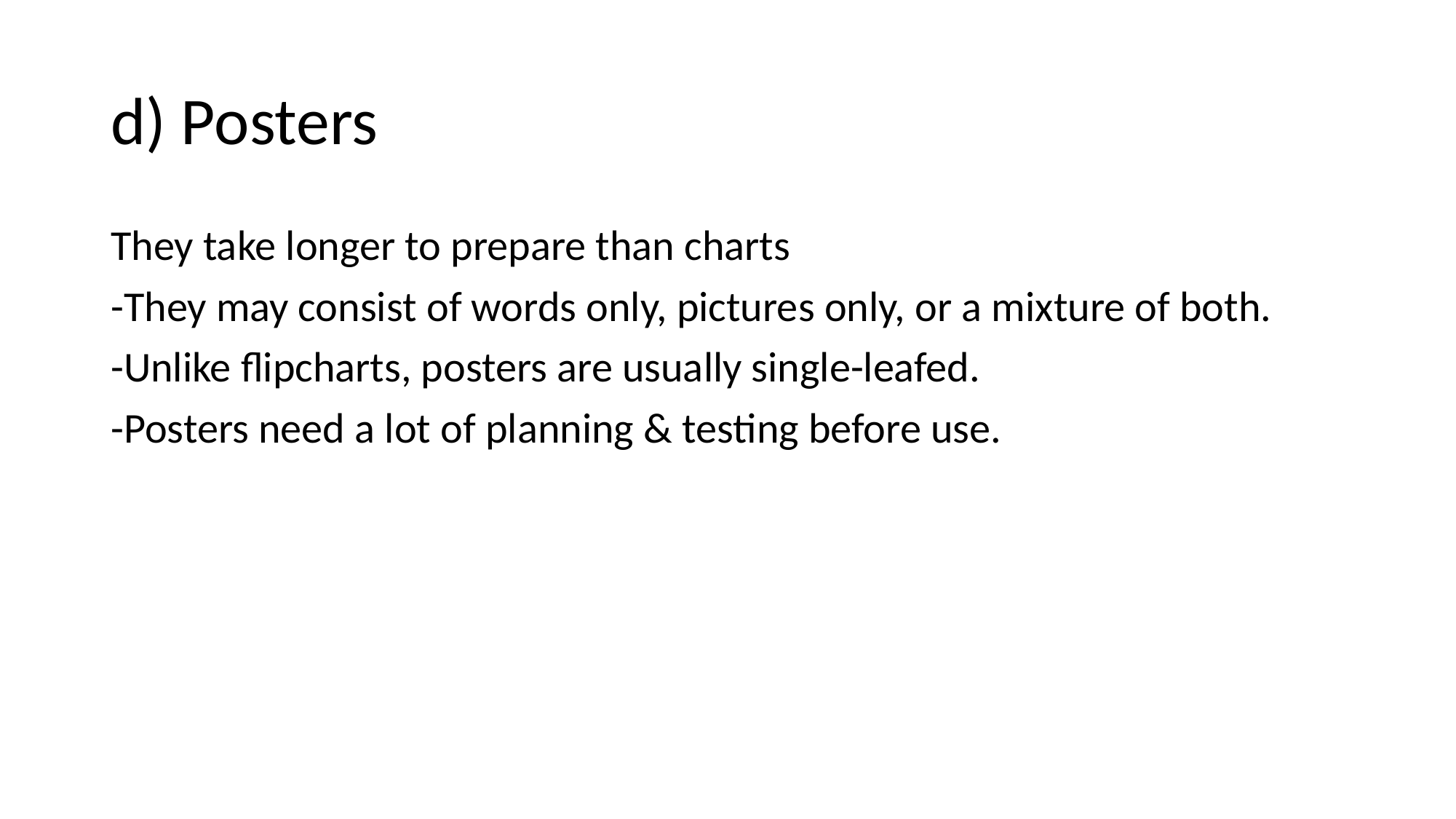

# d) Posters
They take longer to prepare than charts
-They may consist of words only, pictures only, or a mixture of both.
-Unlike flipcharts, posters are usually single-leafed.
-Posters need a lot of planning & testing before use.